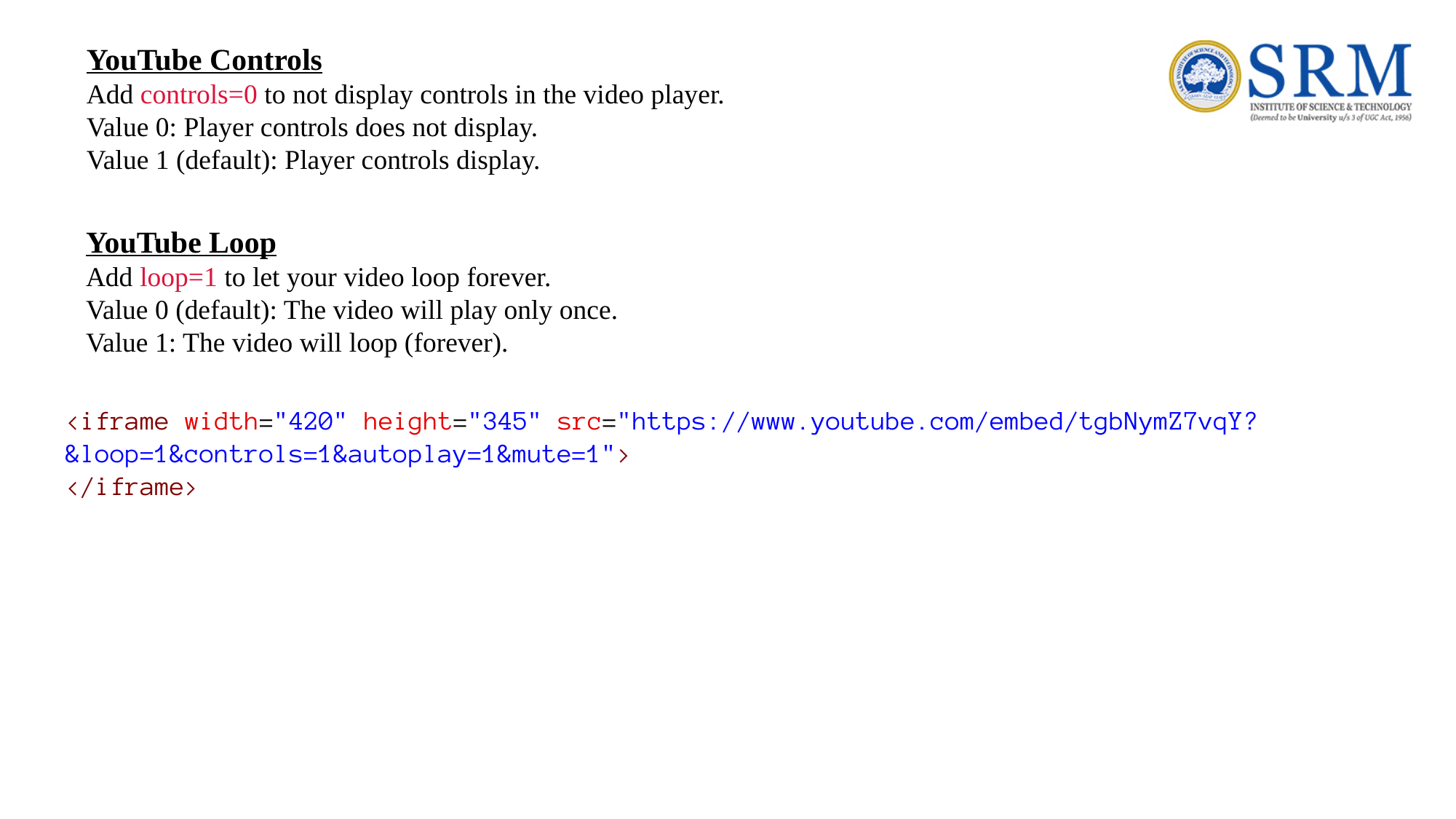

YouTube Controls
Add controls=0 to not display controls in the video player.
Value 0: Player controls does not display.
Value 1 (default): Player controls display.
YouTube Loop
Add loop=1 to let your video loop forever.
Value 0 (default): The video will play only once.
Value 1: The video will loop (forever).
<iframe width="420" height="345" src="https://www.youtube.com/embed/tgbNymZ7vqY?&loop=1&controls=1&autoplay=1&mute=1">
</iframe>